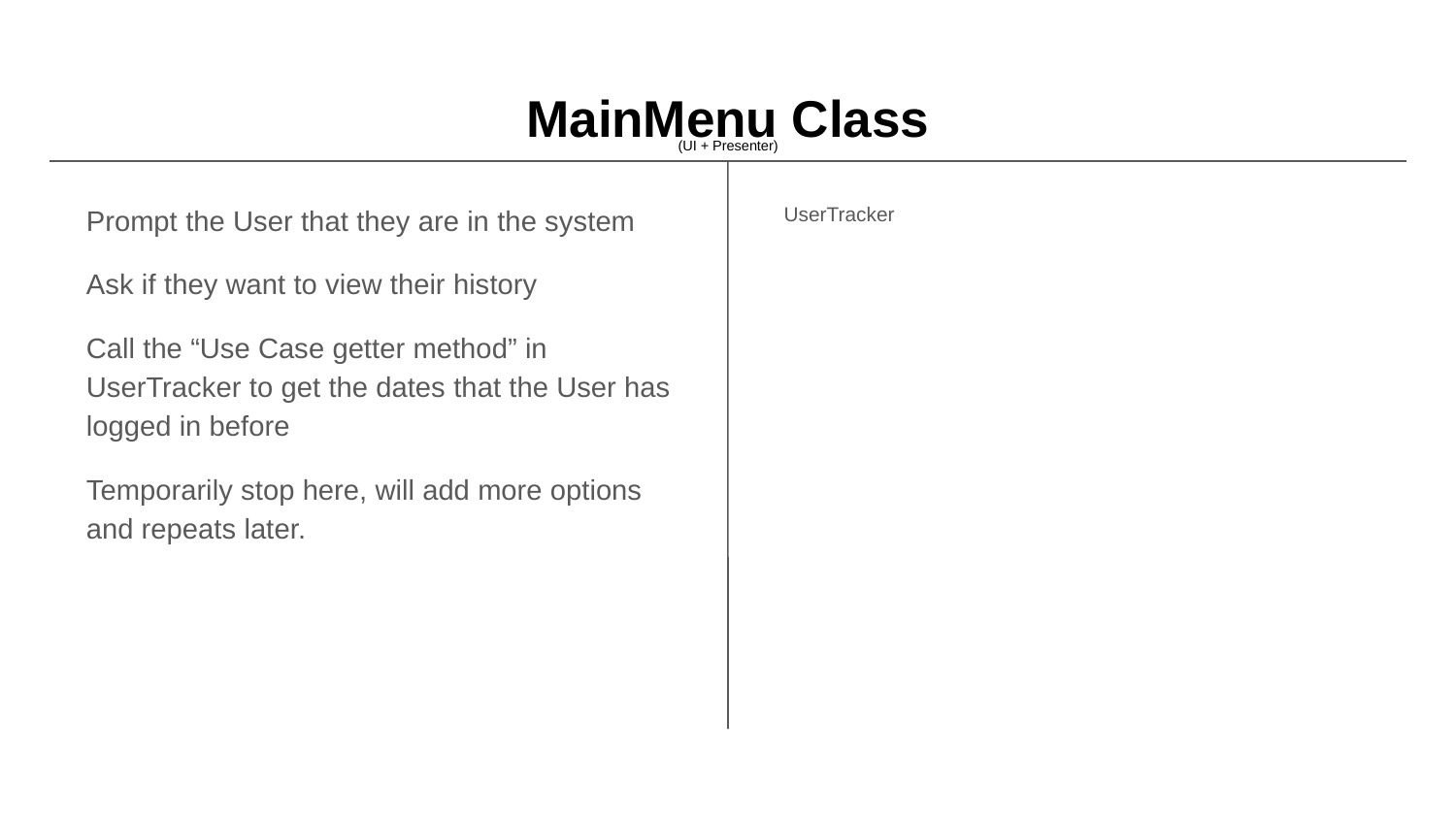

# MainMenu Class
(UI + Presenter)

Prompt the User that they are in the system
Ask if they want to view their history
Call the “Use Case getter method” in UserTracker to get the dates that the User has logged in before
Temporarily stop here, will add more options and repeats later.
UserTracker